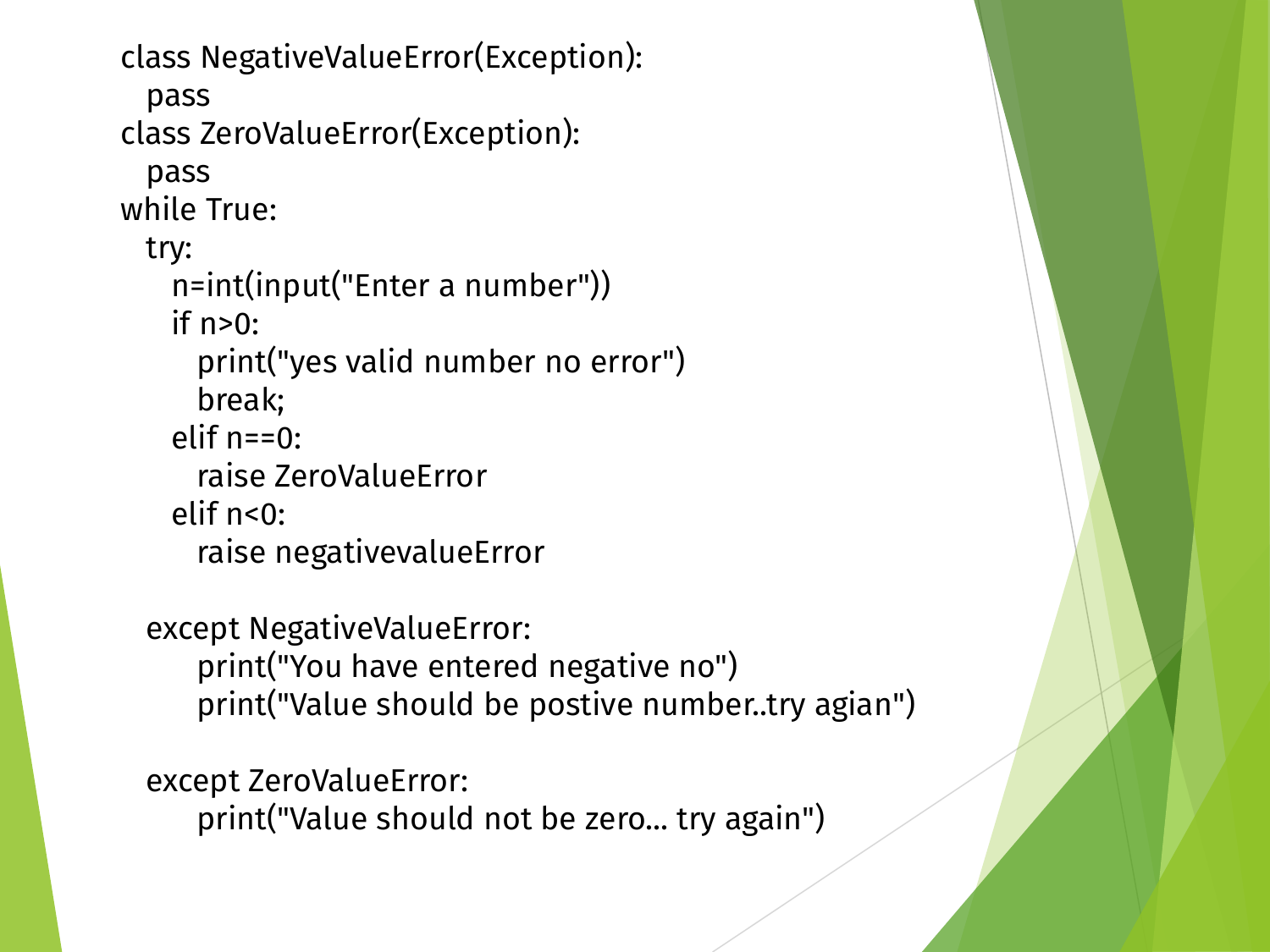

class NegativeValueError(Exception):
   pass
class ZeroValueError(Exception):
   pass
while True:
   try:
      n=int(input("Enter a number"))
      if n>0:
         print("yes valid number no error")
         break;
      elif n==0:
         raise ZeroValueError
      elif n<0:
         raise negativevalueError

   except NegativeValueError:
         print("You have entered negative no")
         print("Value should be postive number..try agian")

   except ZeroValueError:
         print("Value should not be zero... try again")